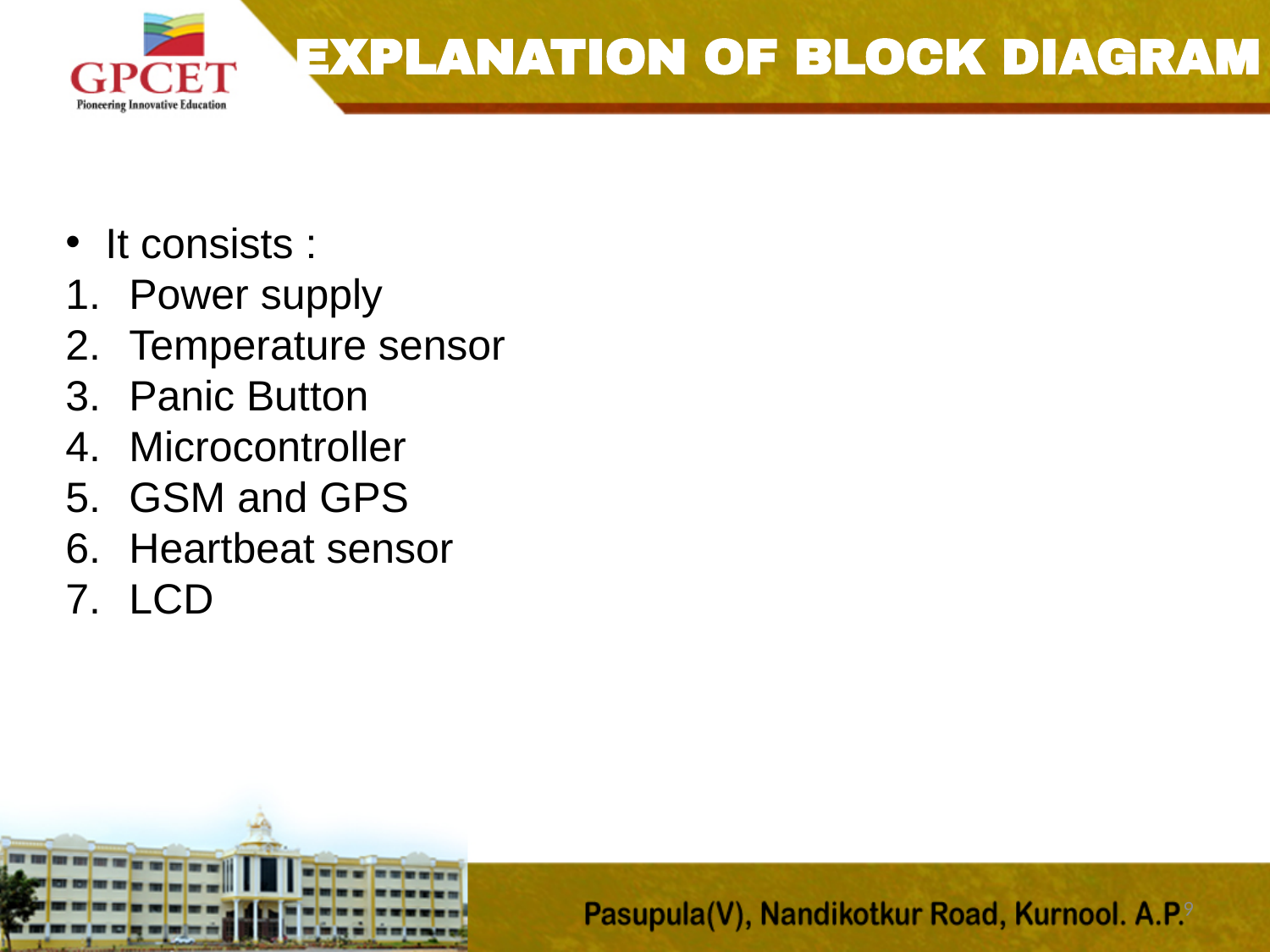

Explanation of block diagram

It consists :
Power supply
Temperature sensor
Panic Button
Microcontroller
GSM and GPS
Heartbeat sensor
LCD

9